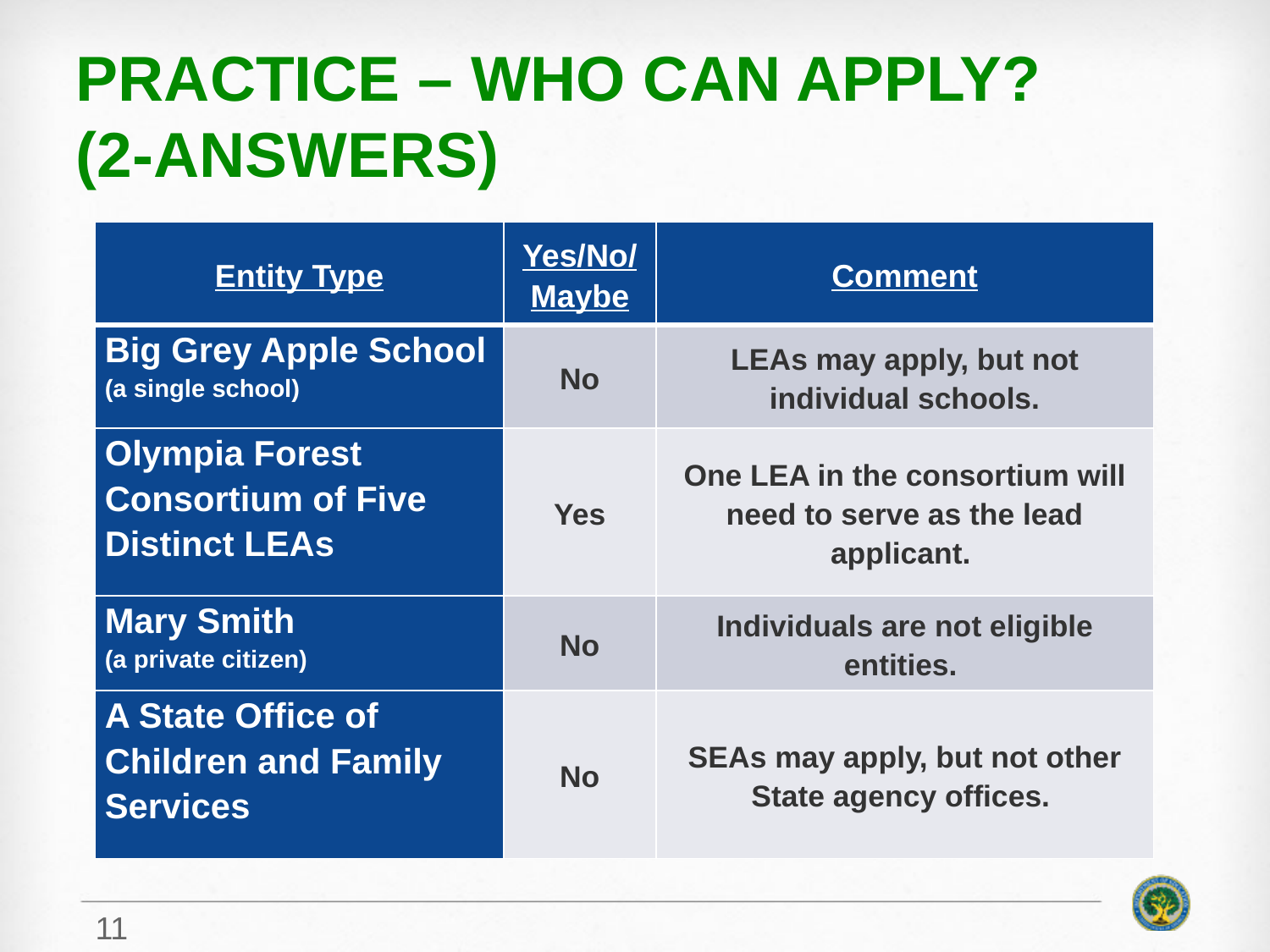

# PRACTICE – WHO Can APPLY? (2-ANSWERS)
| Entity Type | Yes/No/ Maybe | Comment |
| --- | --- | --- |
| Big Grey Apple School (a single school) | No | LEAs may apply, but not individual schools. |
| Olympia Forest Consortium of Five Distinct LEAs | Yes | One LEA in the consortium will need to serve as the lead applicant. |
| Mary Smith (a private citizen) | No | Individuals are not eligible entities. |
| A State Office of Children and Family Services | No | SEAs may apply, but not other State agency offices. |

11